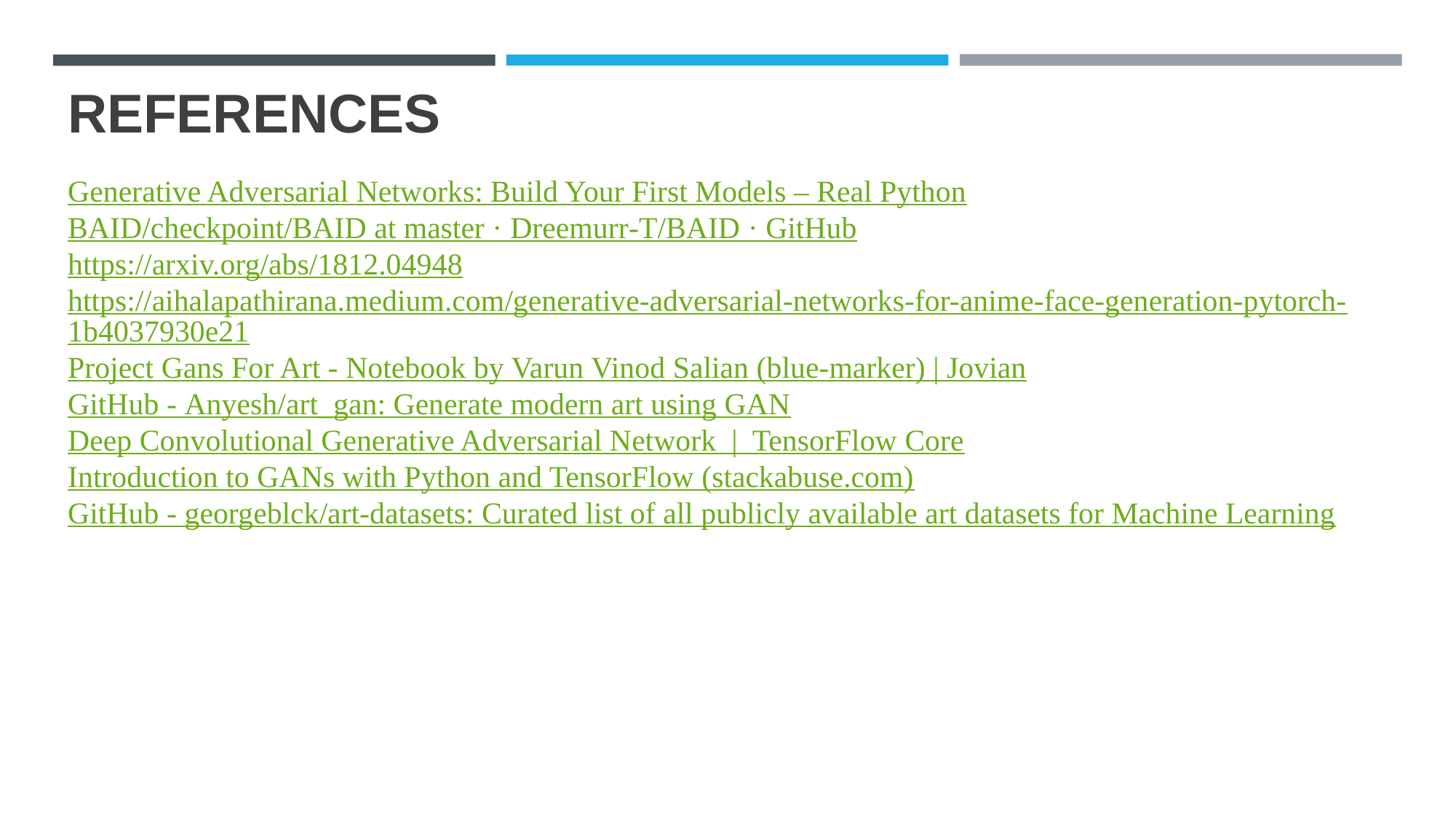

# REFERENCES
Generative Adversarial Networks: Build Your First Models – Real Python
BAID/checkpoint/BAID at master · Dreemurr-T/BAID · GitHub
https://arxiv.org/abs/1812.04948
https://aihalapathirana.medium.com/generative-adversarial-networks-for-anime-face-generation-pytorch-1b4037930e21
Project Gans For Art - Notebook by Varun Vinod Salian (blue-marker) | Jovian
GitHub - Anyesh/art_gan: Generate modern art using GAN
Deep Convolutional Generative Adversarial Network  |  TensorFlow Core
Introduction to GANs with Python and TensorFlow (stackabuse.com)
GitHub - georgeblck/art-datasets: Curated list of all publicly available art datasets for Machine Learning